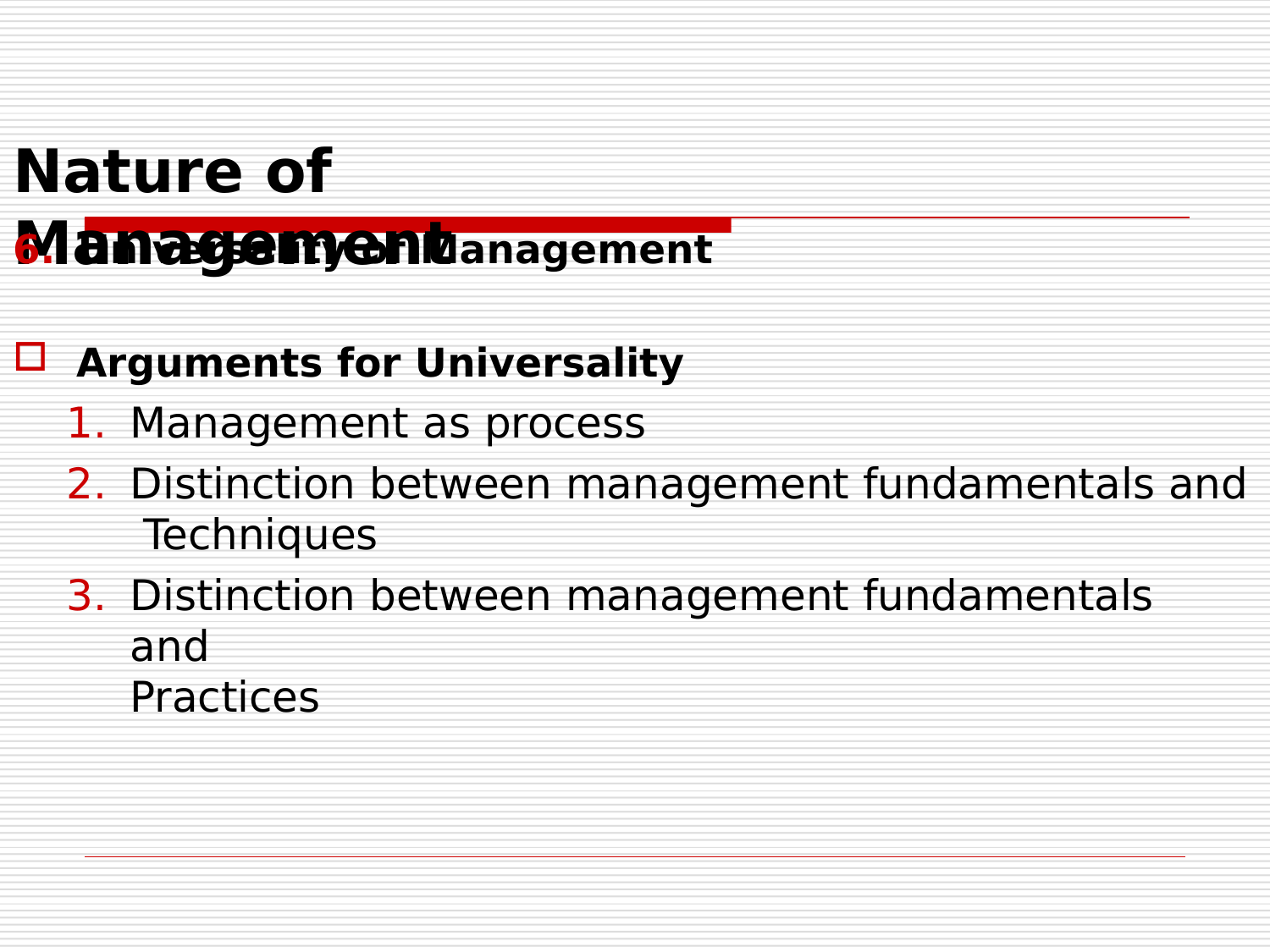

# Nature of Management
6.	Universality of Management

Arguments for Universality
Management as process
Distinction between management fundamentals and  Techniques
Distinction between management fundamentals and
Practices